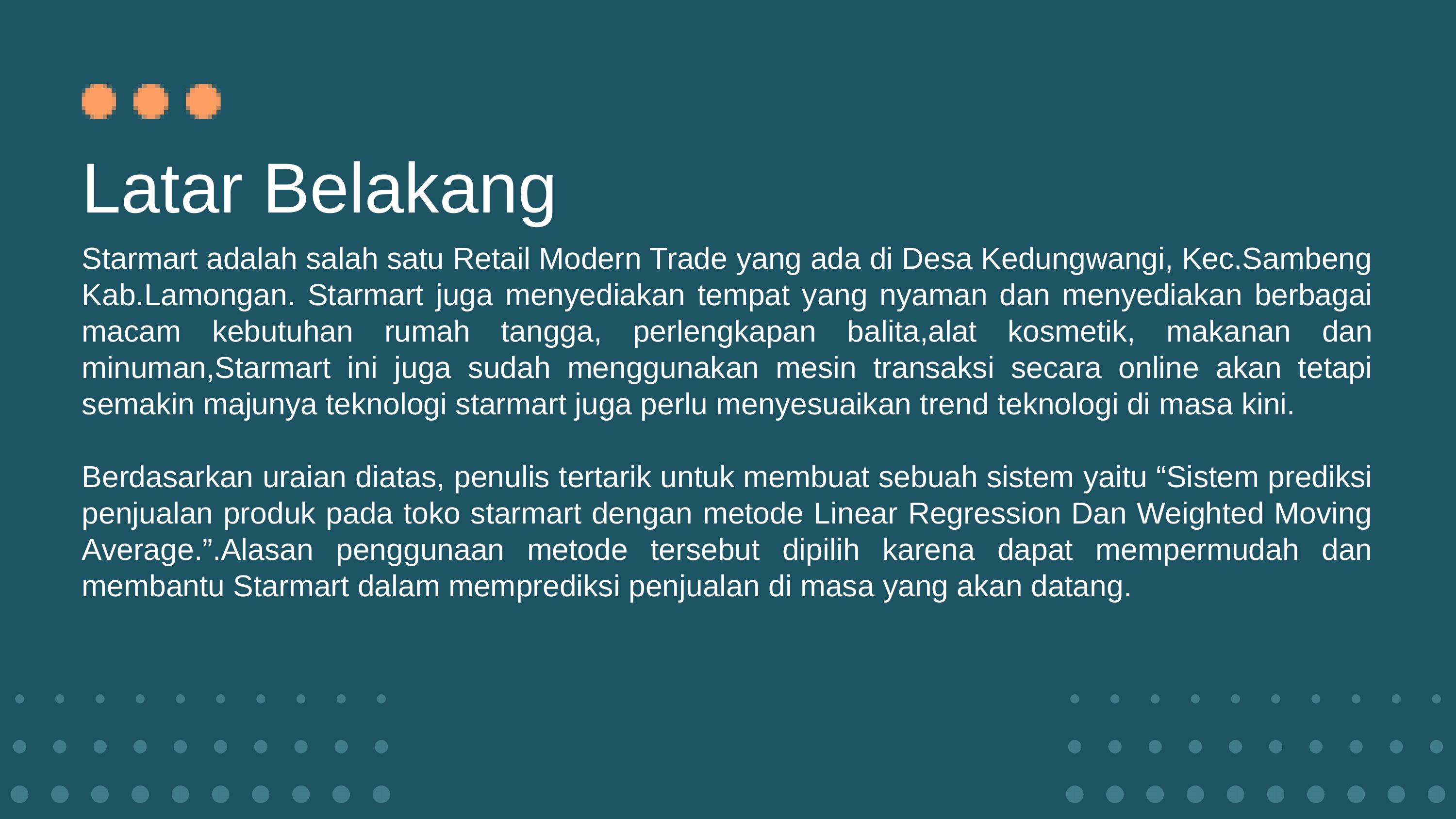

Latar Belakang
Starmart adalah salah satu Retail Modern Trade yang ada di Desa Kedungwangi, Kec.Sambeng Kab.Lamongan. Starmart juga menyediakan tempat yang nyaman dan menyediakan berbagai macam kebutuhan rumah tangga, perlengkapan balita,alat kosmetik, makanan dan minuman,Starmart ini juga sudah menggunakan mesin transaksi secara online akan tetapi semakin majunya teknologi starmart juga perlu menyesuaikan trend teknologi di masa kini.

Berdasarkan uraian diatas, penulis tertarik untuk membuat sebuah sistem yaitu “Sistem prediksi penjualan produk pada toko starmart dengan metode Linear Regression Dan Weighted Moving Average.”.Alasan penggunaan metode tersebut dipilih karena dapat mempermudah dan membantu Starmart dalam memprediksi penjualan di masa yang akan datang.